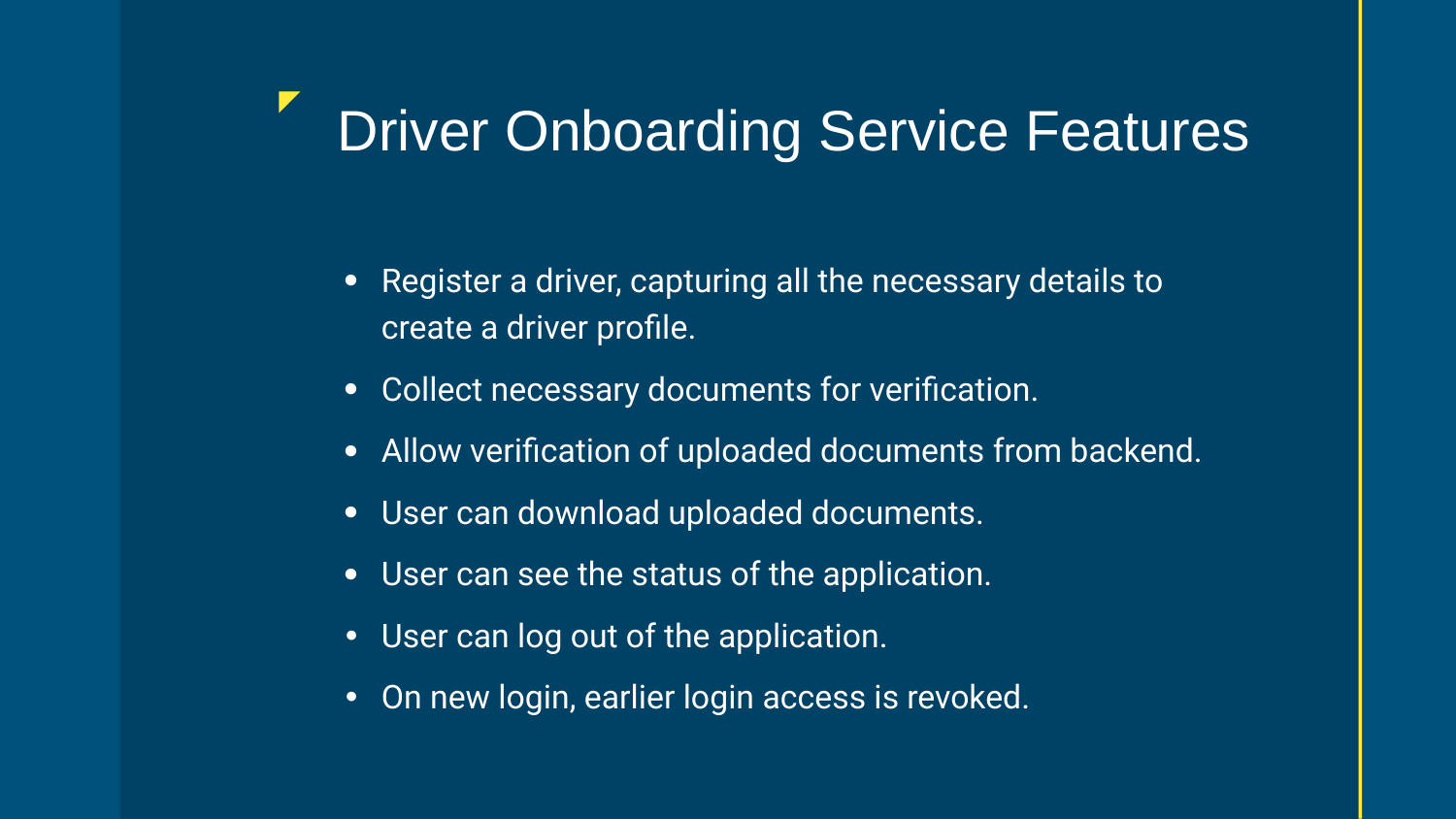

# Driver Onboarding Service Features
Register a driver, capturing all the necessary details to create a driver profile.
Collect necessary documents for verification.
Allow verification of uploaded documents from backend.
User can download uploaded documents.
User can see the status of the application.
User can log out of the application.
On new login, earlier login access is revoked.